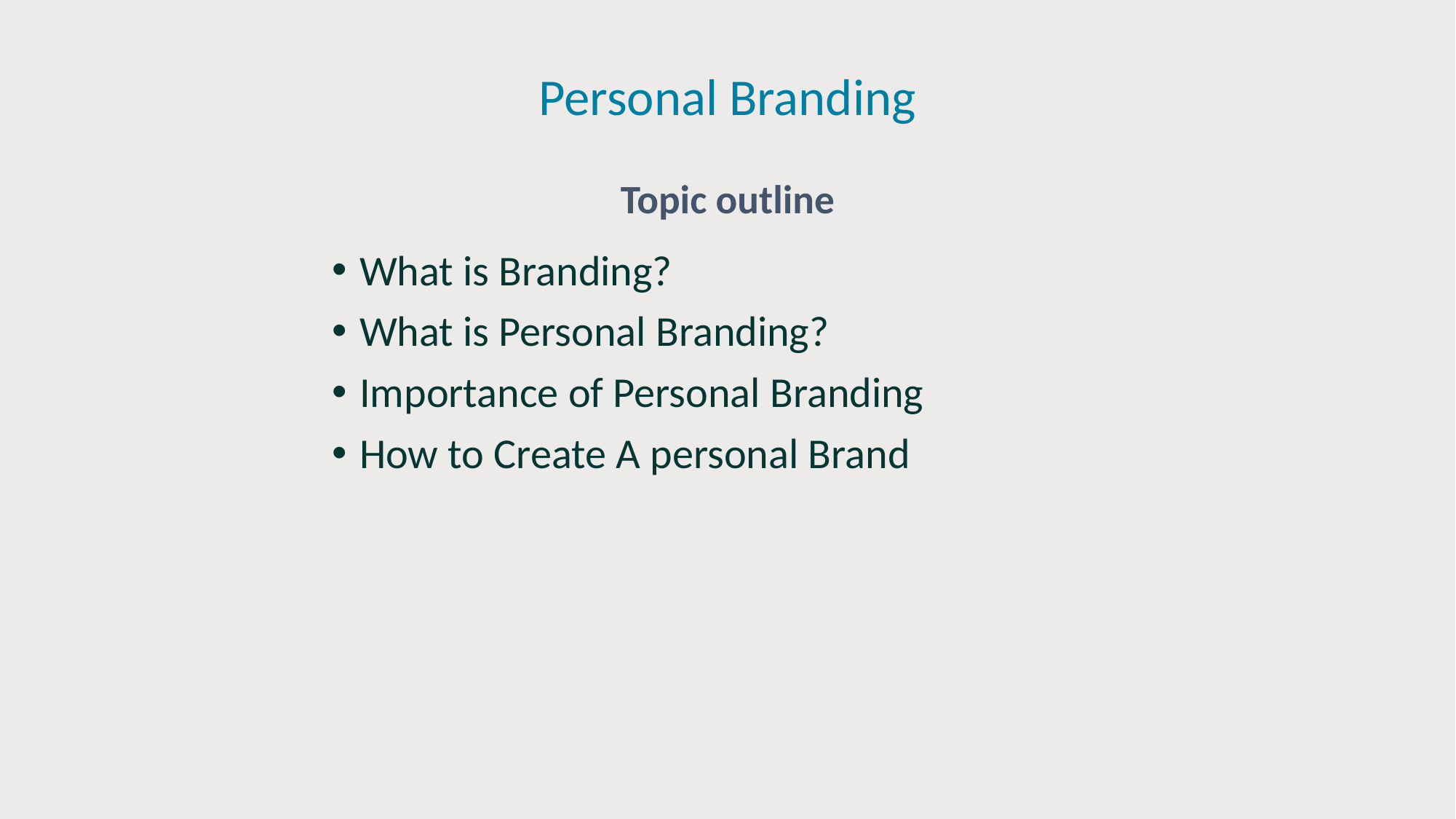

# Personal Branding
Topic outline
What is Branding?
What is Personal Branding?
Importance of Personal Branding
How to Create A personal Brand